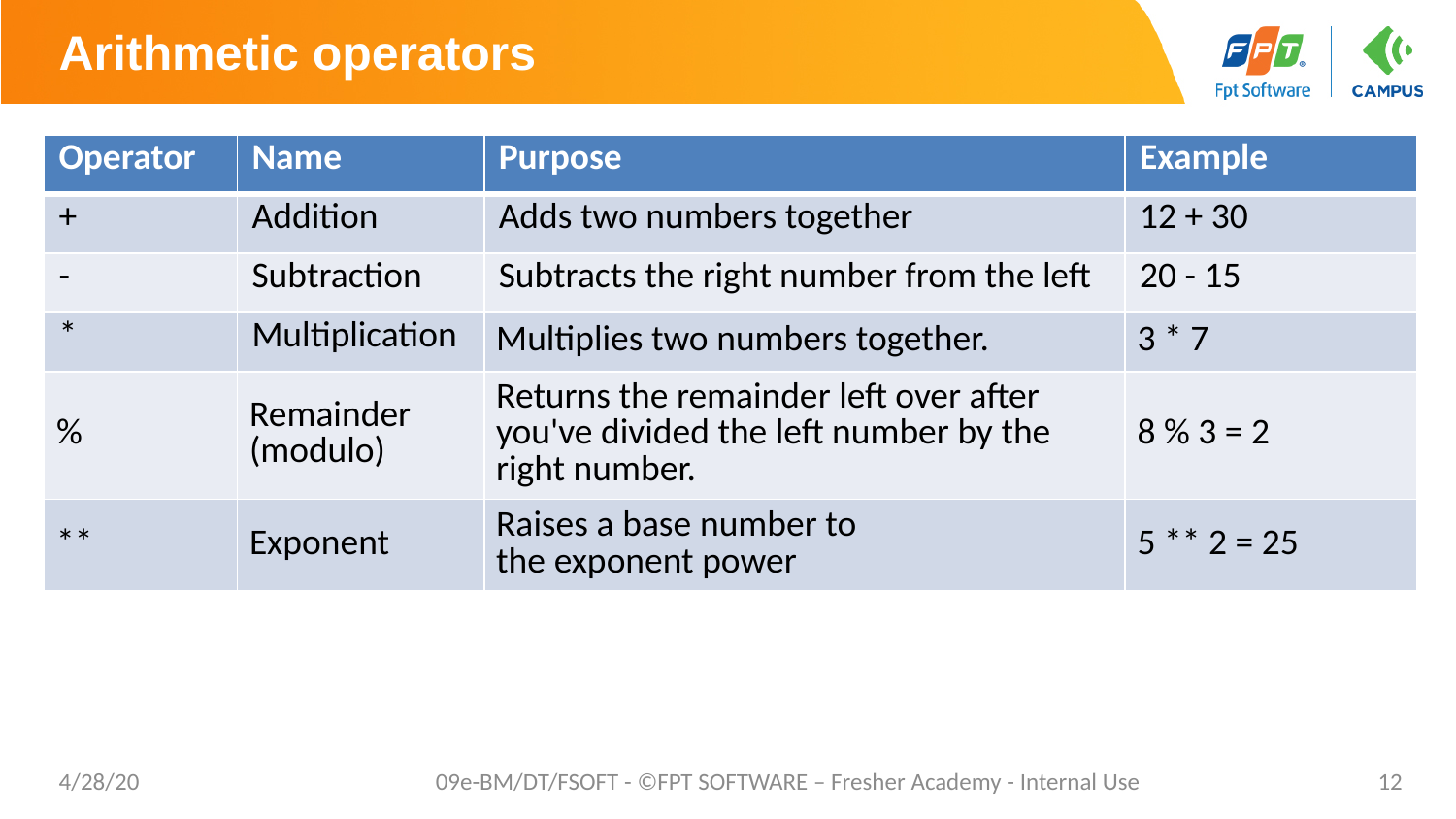

# Arithmetic operators
| Operator | Name | Purpose | Example |
| --- | --- | --- | --- |
| + | Addition | Adds two numbers together | 12 + 30 |
| - | Subtraction | Subtracts the right number from the left | 20 - 15 |
| \* | Multiplication | Multiplies two numbers together. | 3 \* 7 |
| % | Remainder (modulo) | Returns the remainder left over after you've divided the left number by the right number. | 8 % 3 = 2 |
| \*\* | Exponent | Raises a base number to the exponent power | 5 \*\* 2 = 25 |
4/28/20
09e-BM/DT/FSOFT - ©FPT SOFTWARE – Fresher Academy - Internal Use
12